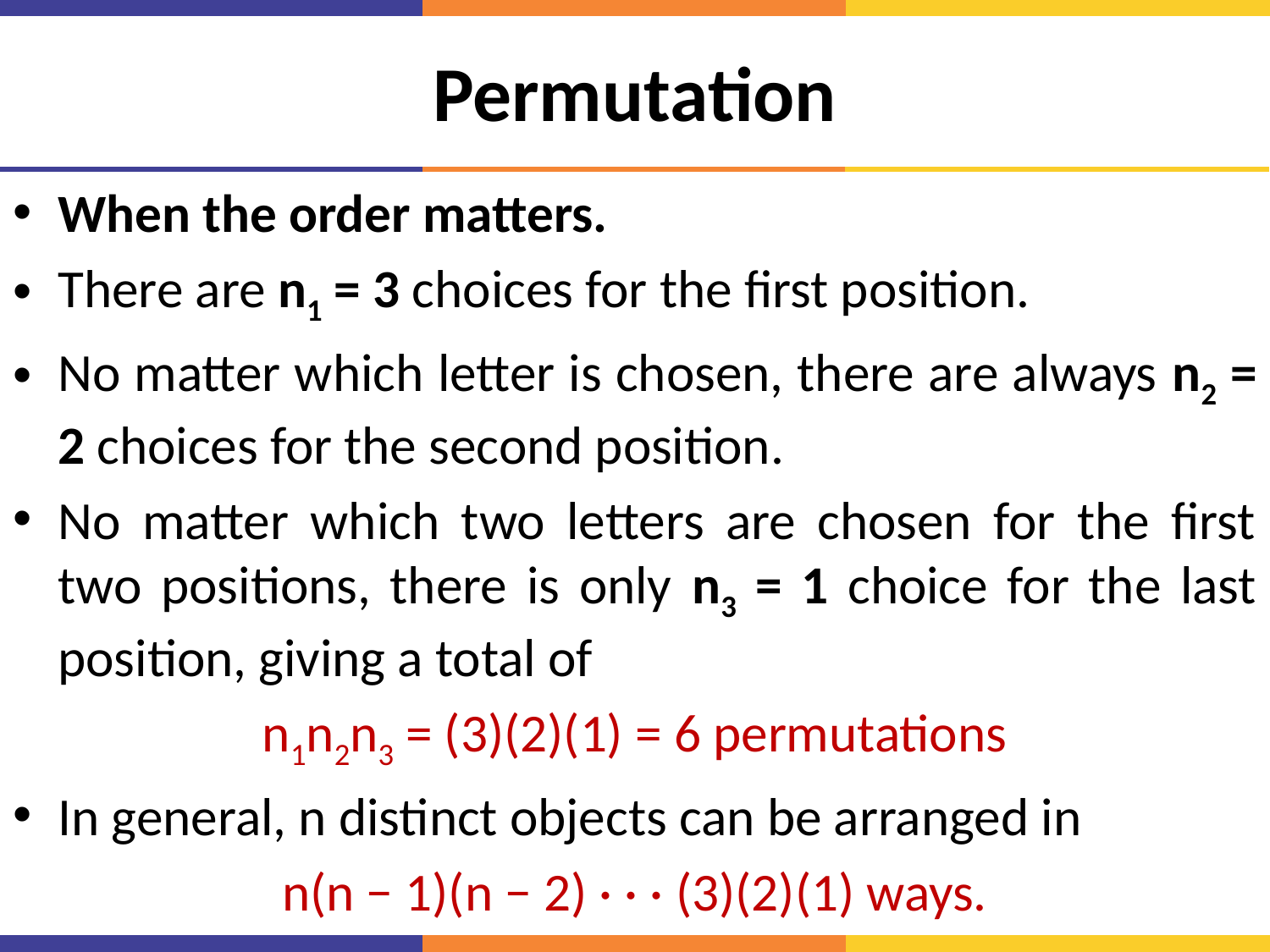

# Permutation
When the order matters.
There are n1 = 3 choices for the first position.
No matter which letter is chosen, there are always n2 = 2 choices for the second position.
No matter which two letters are chosen for the first two positions, there is only n3 = 1 choice for the last position, giving a total of
n1n2n3 = (3)(2)(1) = 6 permutations
In general, n distinct objects can be arranged in
n(n − 1)(n − 2) · · · (3)(2)(1) ways.